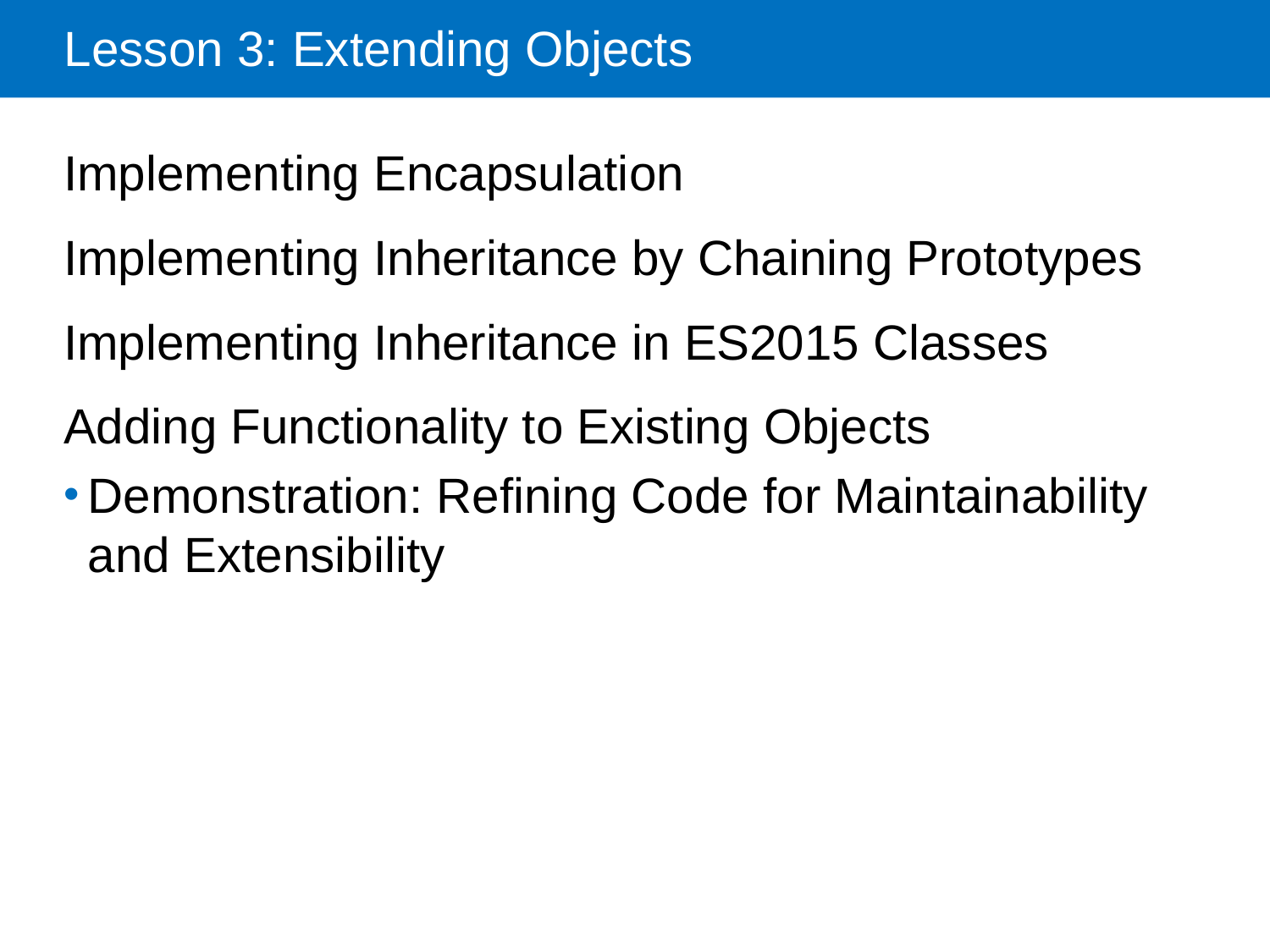

# Lesson 3: Extending Objects
Implementing Encapsulation
Implementing Inheritance by Chaining Prototypes
Implementing Inheritance in ES2015 Classes
Adding Functionality to Existing Objects
Demonstration: Refining Code for Maintainability and Extensibility